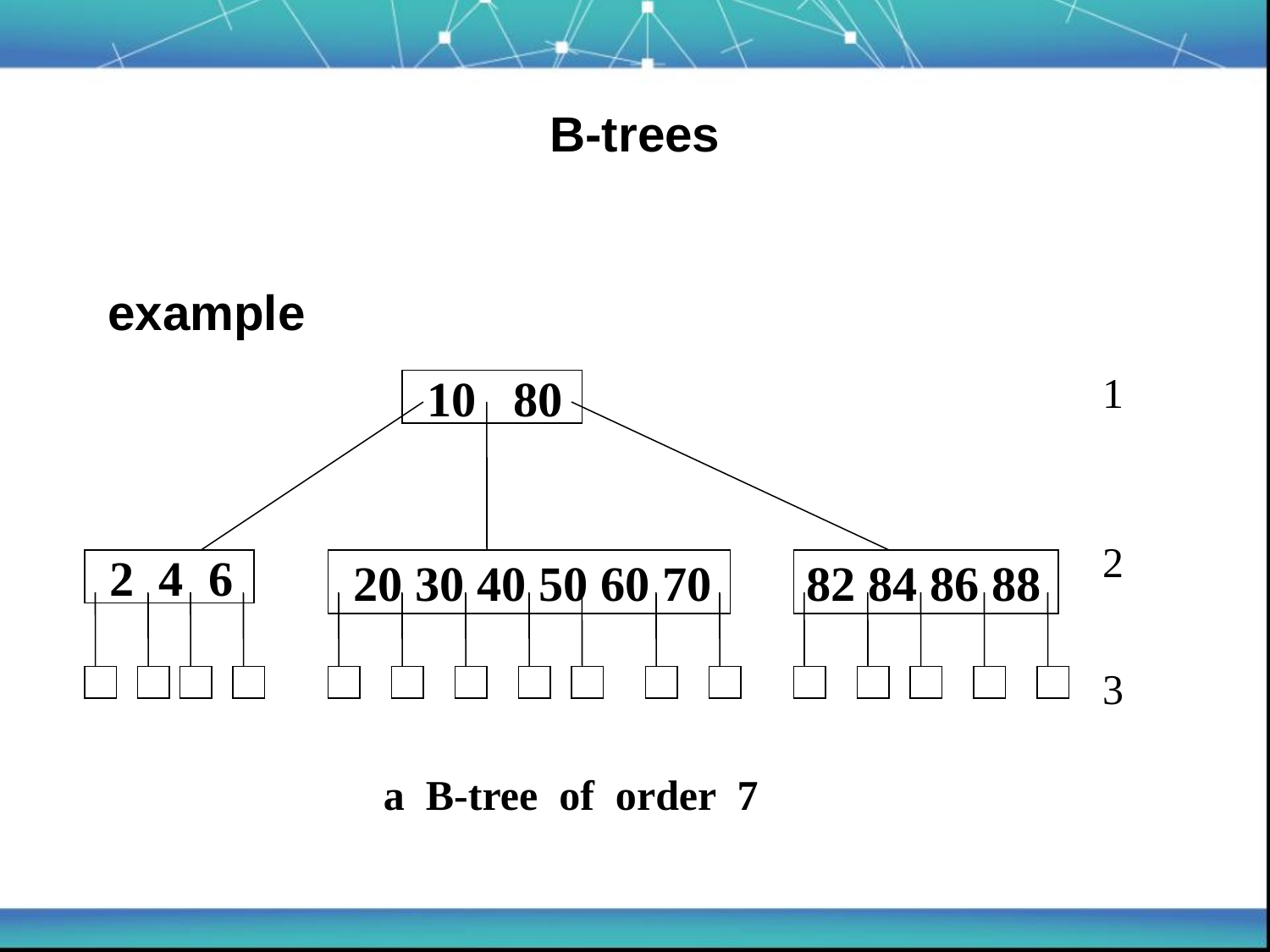

B-trees
example
1
 10   80

2
 2  4  6
 20 30 40 50 60 70
82 84 86 88

3
      a  B-tree  of  order  7